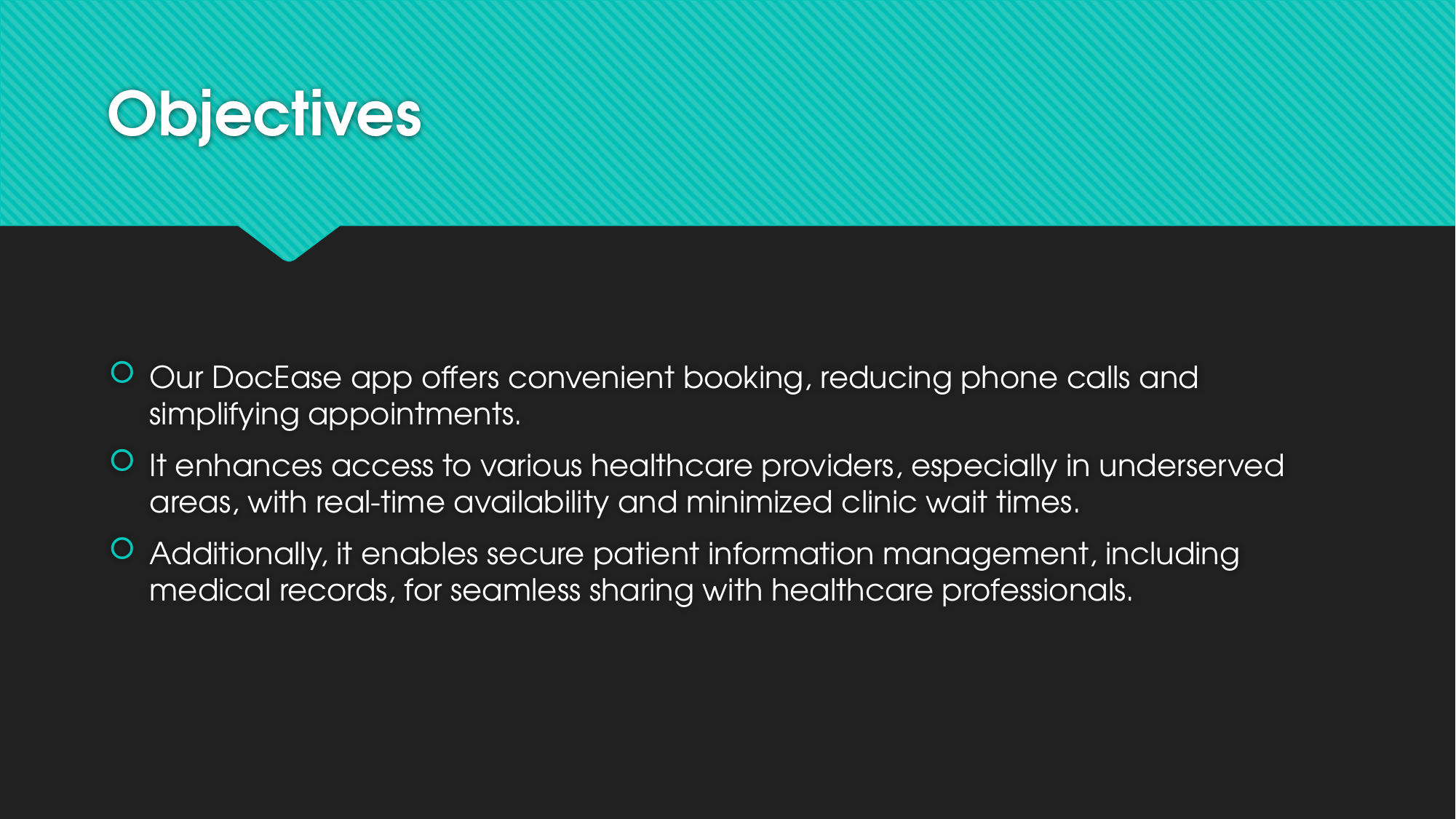

# Objectives
Our DocEase app offers convenient booking, reducing phone calls and simplifying appointments.
It enhances access to various healthcare providers, especially in underserved areas, with real-time availability and minimized clinic wait times.
Additionally, it enables secure patient information management, including medical records, for seamless sharing with healthcare professionals.